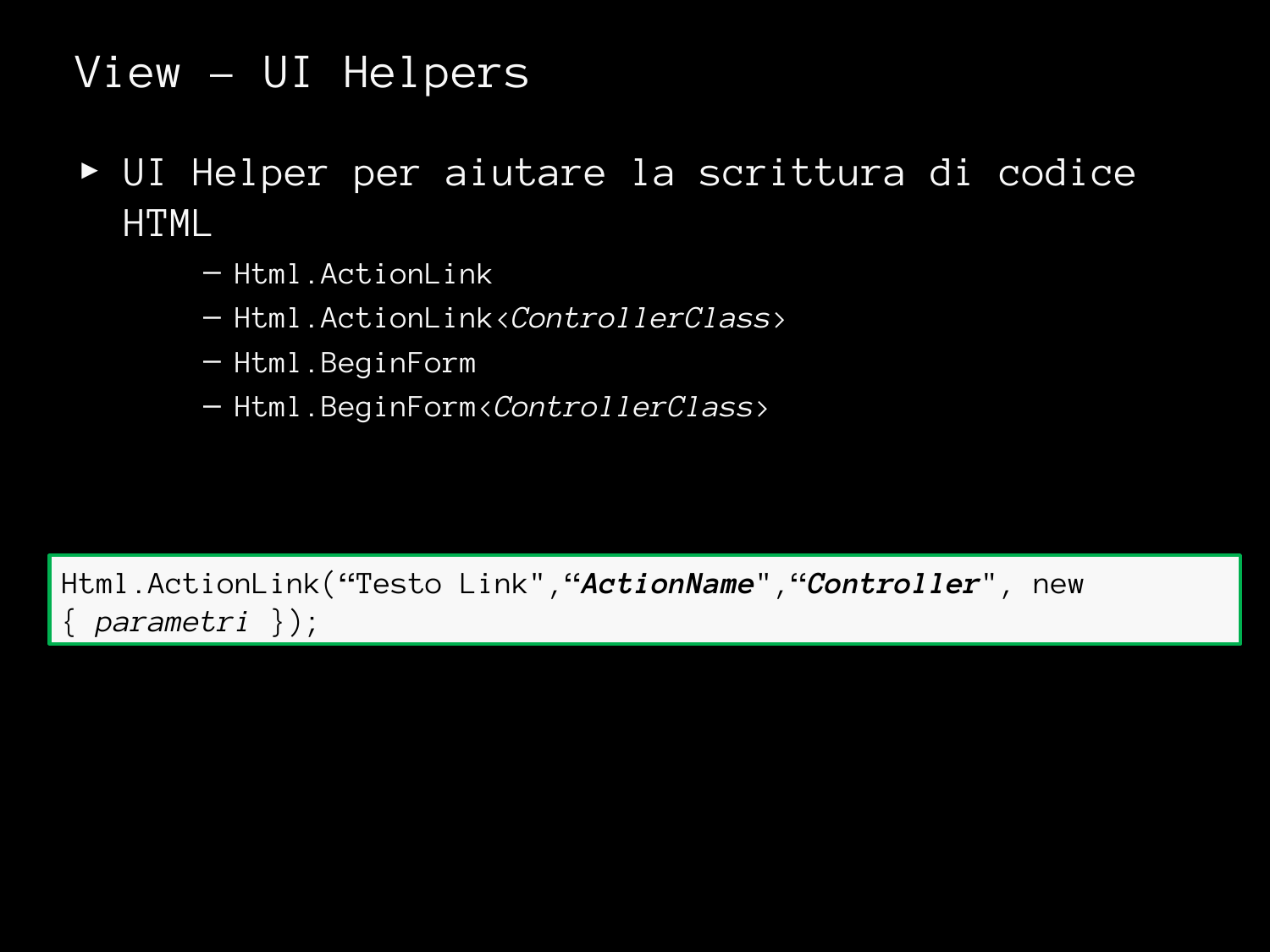

# View – UI Helpers
UI Helper per aiutare la scrittura di codice HTML
Html.ActionLink
Html.ActionLink<ControllerClass>
Html.BeginForm
Html.BeginForm<ControllerClass>
Html.ActionLink(“Testo Link",“ActionName",“Controller", new { parametri });
33